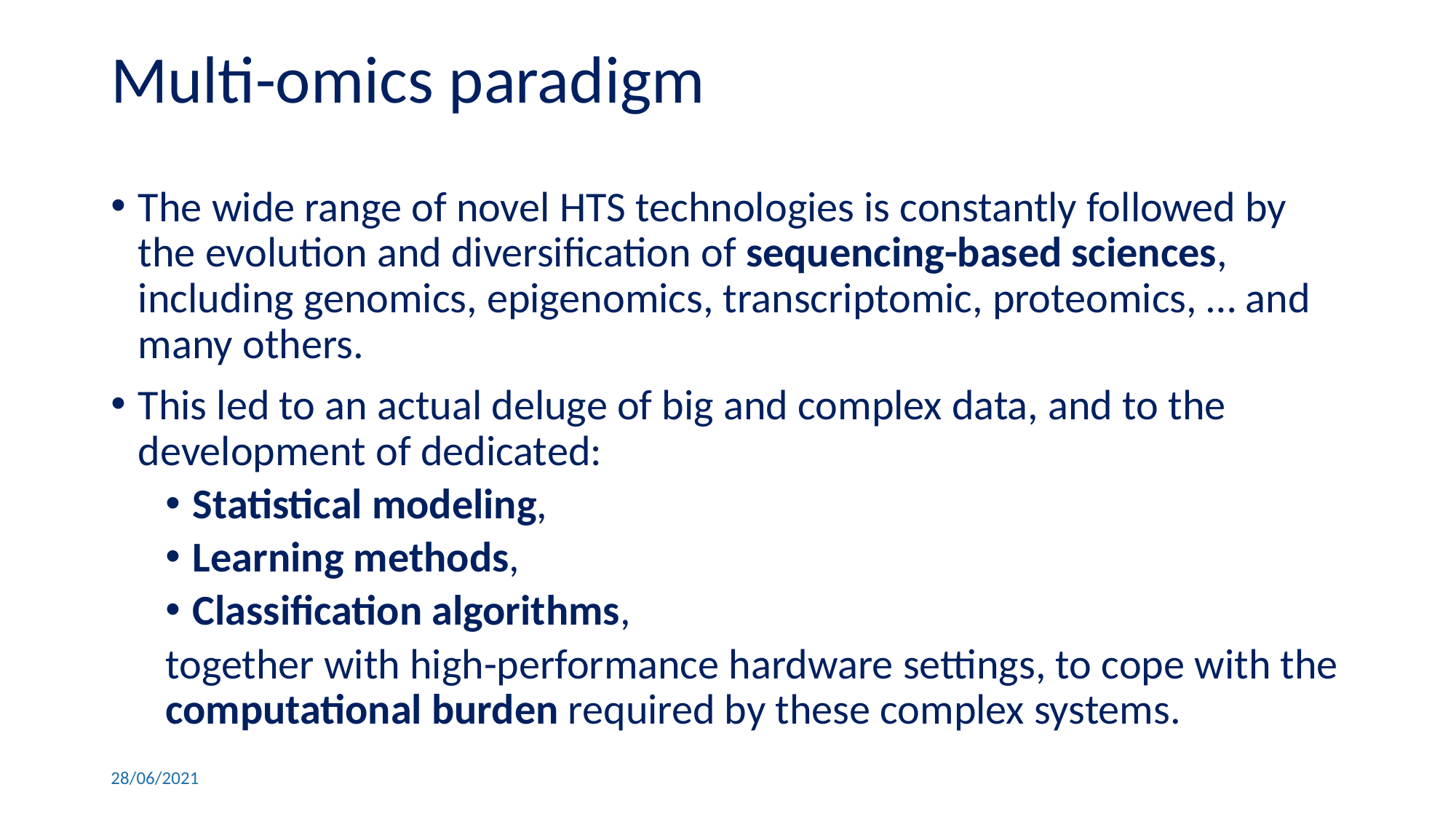

# Multi-omics paradigm
The wide range of novel HTS technologies is constantly followed by the evolution and diversification of sequencing-based sciences, including genomics, epigenomics, transcriptomic, proteomics, … and many others.
This led to an actual deluge of big and complex data, and to the development of dedicated:
Statistical modeling,
Learning methods,
Classification algorithms,
together with high-performance hardware settings, to cope with the computational burden required by these complex systems.
28/06/2021